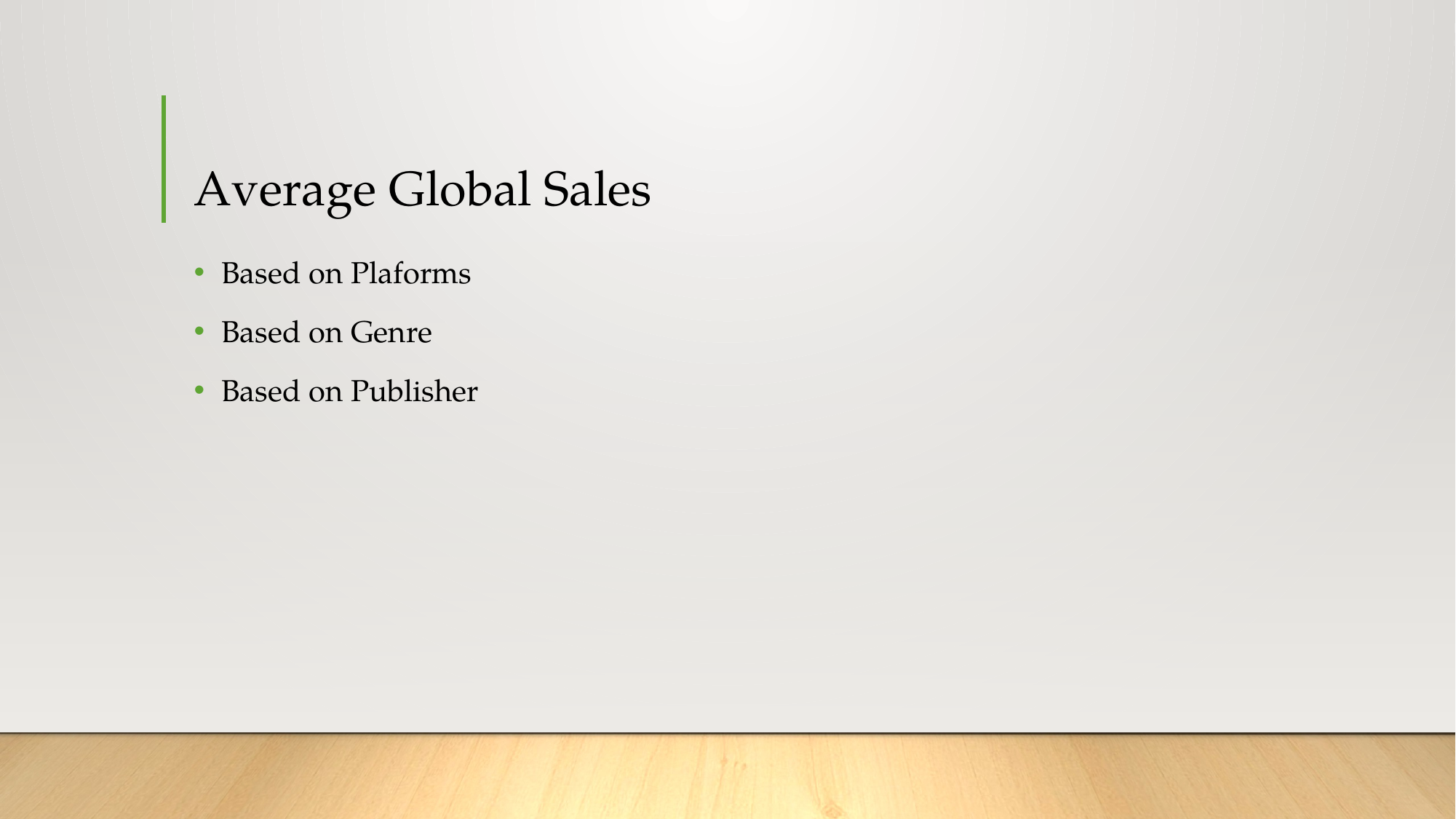

# Average Global Sales
Based on Plaforms
Based on Genre
Based on Publisher